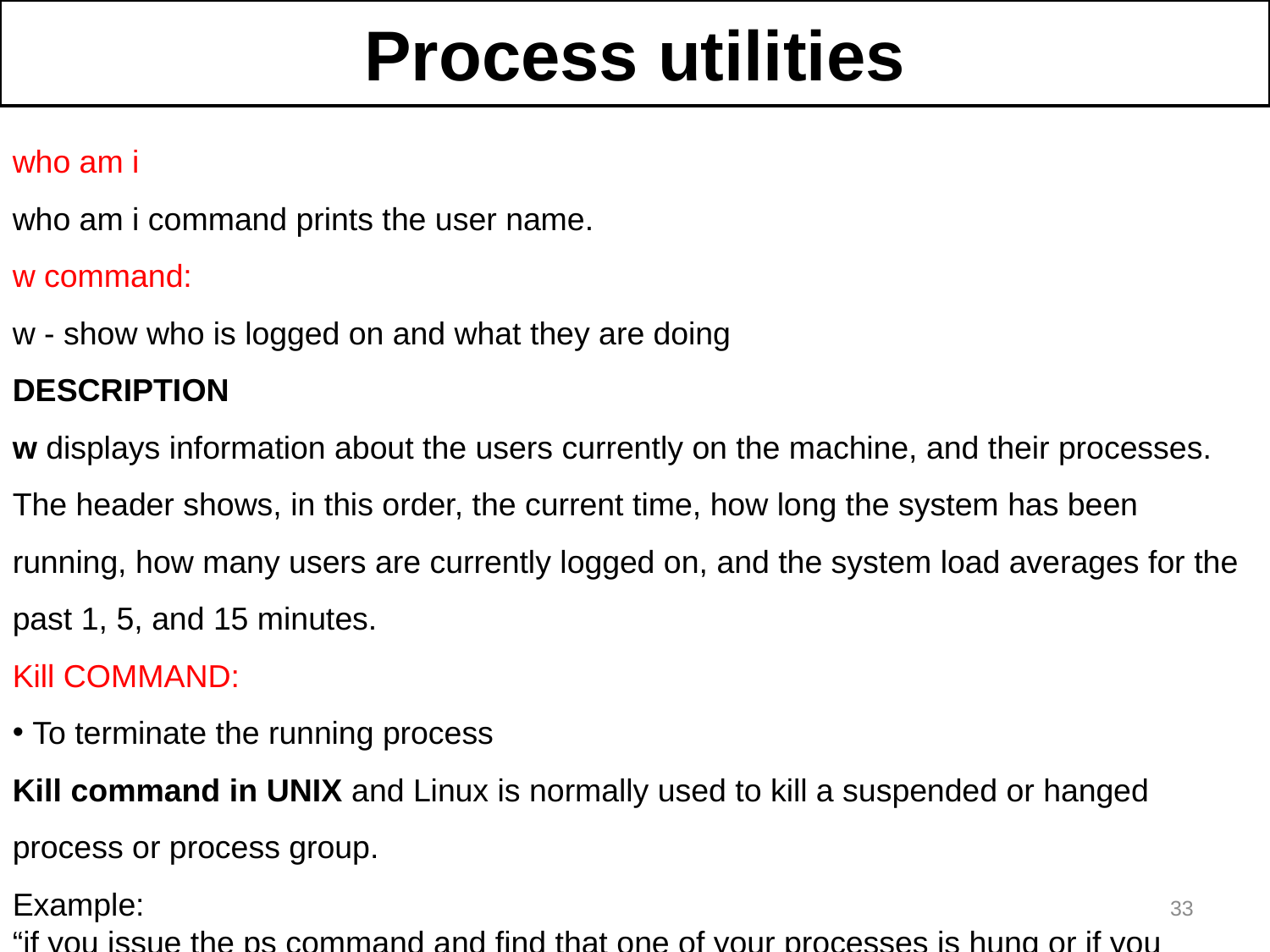

Process utilities
who am i
who am i command prints the user name.
w command:
w - show who is logged on and what they are doing
DESCRIPTION
w displays information about the users currently on the machine, and their processes. The header shows, in this order, the current time, how long the system has been running, how many users are currently logged on, and the system load averages for the past 1, 5, and 15 minutes.
Kill COMMAND:
 To terminate the running process
Kill command in UNIX and Linux is normally used to kill a suspended or hanged process or process group.
Example:
“if you issue the ps command and find that one of your processes is hung or if you started a large job that you wish to stop, you can do so with the kill command”

33